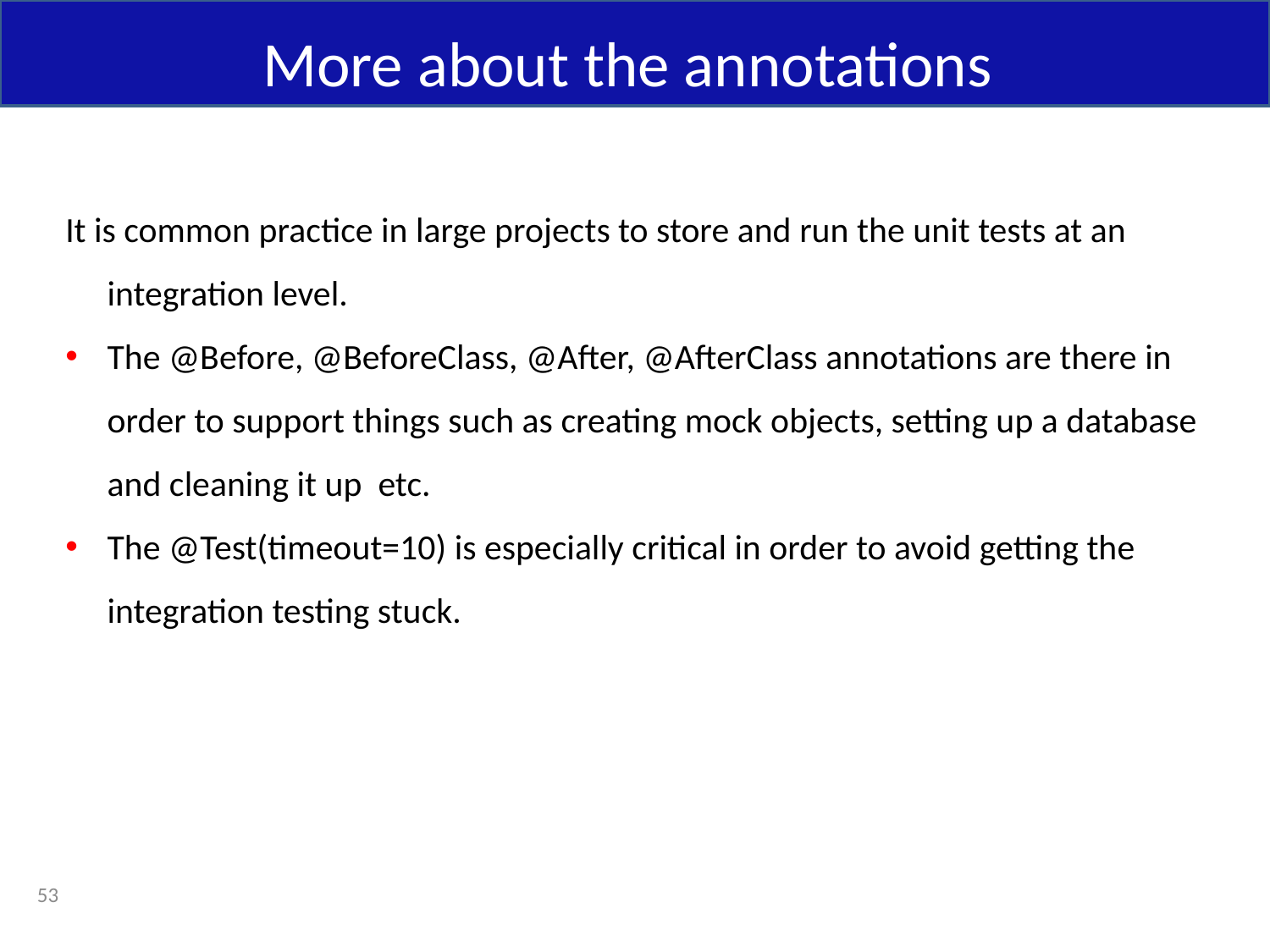

More about the annotations
It is common practice in large projects to store and run the unit tests at an integration level.
The @Before, @BeforeClass, @After, @AfterClass annotations are there in order to support things such as creating mock objects, setting up a database and cleaning it up  etc.
The @Test(timeout=10) is especially critical in order to avoid getting the integration testing stuck.
53